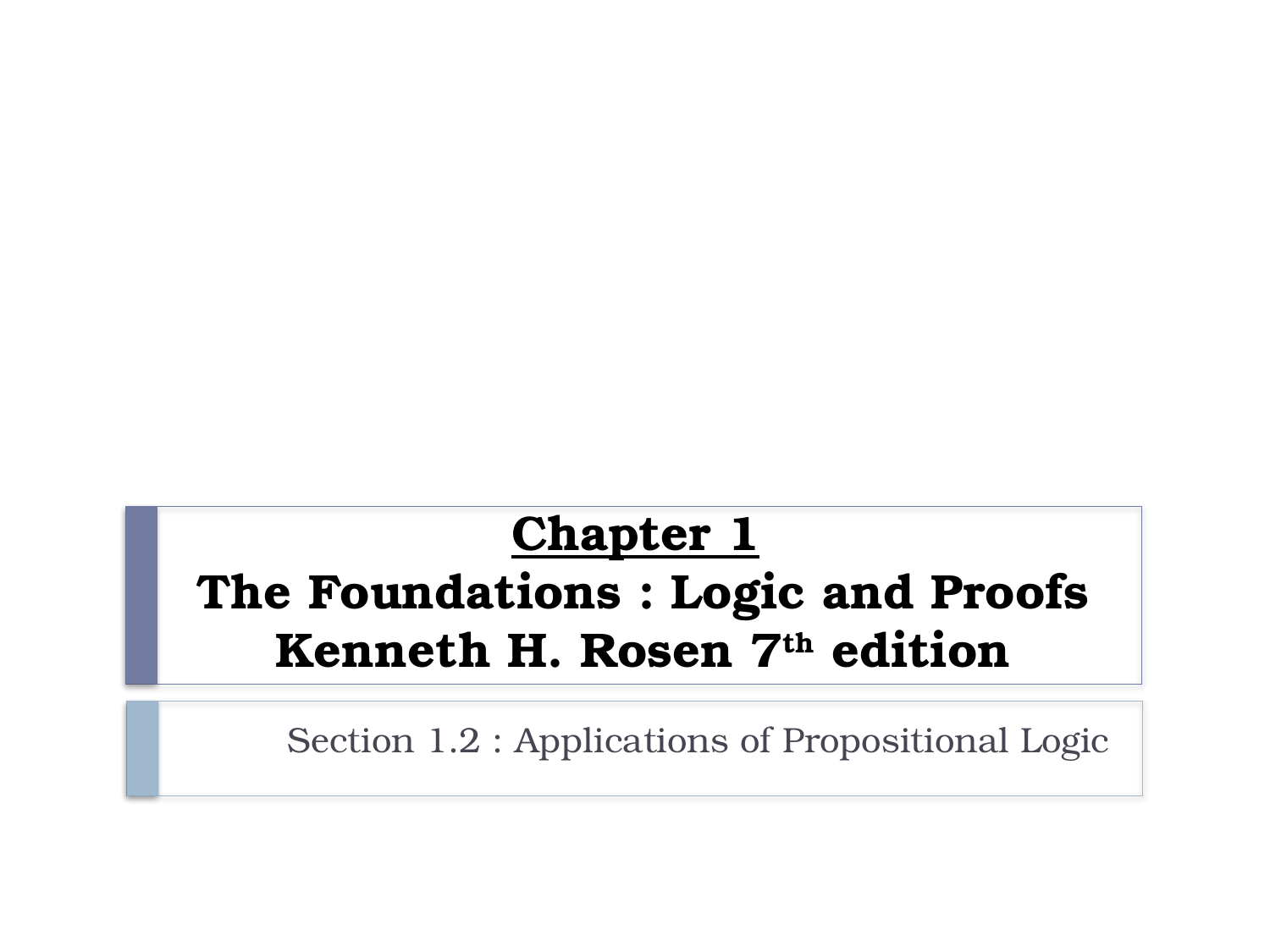

# Chapter 1 The Foundations : Logic and Proofs Kenneth H. Rosen 7th edition
Section 1.2 : Applications of Propositional Logic